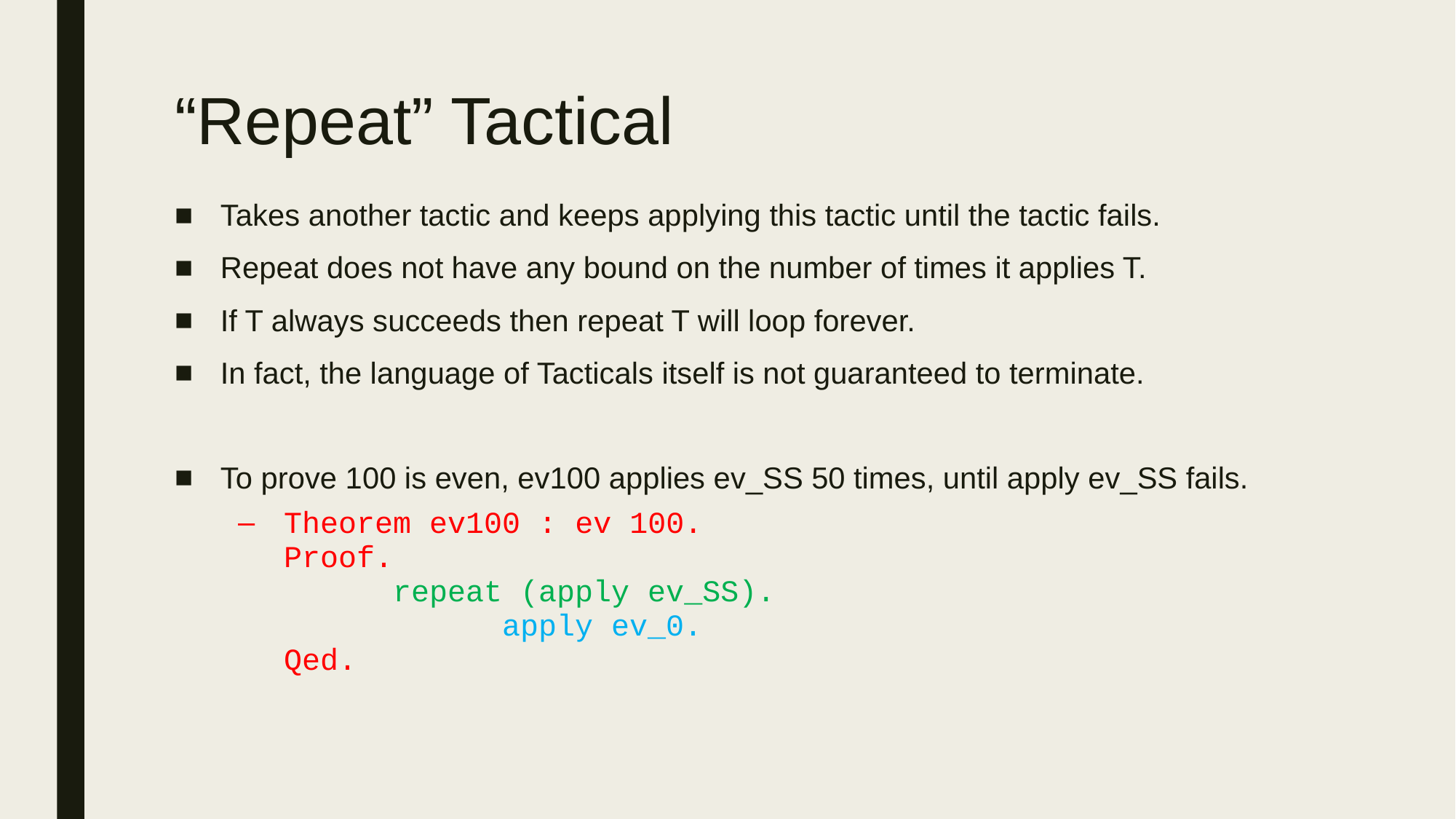

# “Repeat” Tactical
Takes another tactic and keeps applying this tactic until the tactic fails.
Repeat does not have any bound on the number of times it applies T.
If T always succeeds then repeat T will loop forever.
In fact, the language of Tacticals itself is not guaranteed to terminate.

To prove 100 is even, ev100 applies ev_SS 50 times, until apply ev_SS fails.
Theorem ev100 : ev 100.
Proof.
	repeat (apply ev_SS).
		apply ev_0.
Qed.